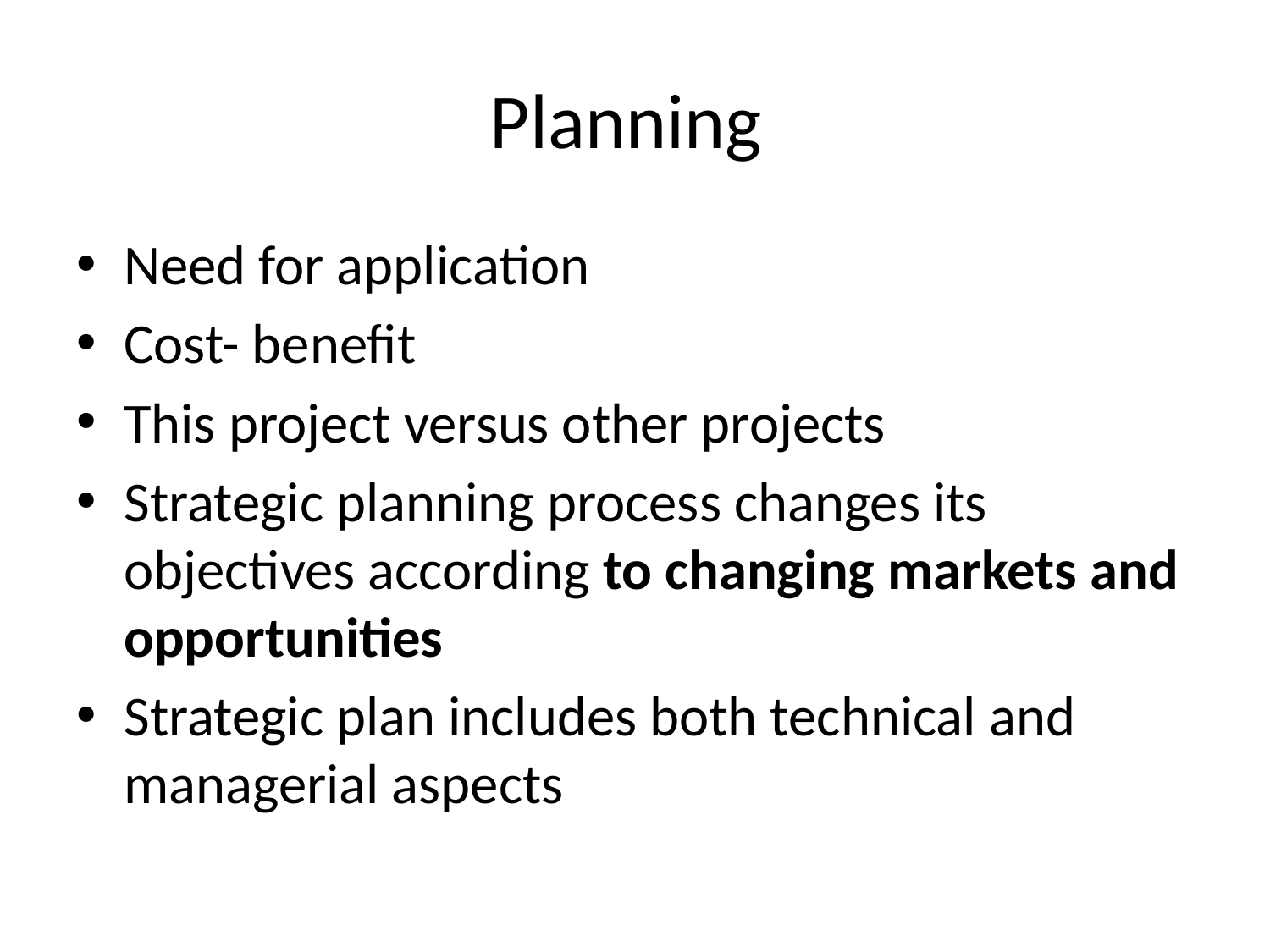

# Planning
Need for application
Cost- benefit
This project versus other projects
Strategic planning process changes its objectives according to changing markets and opportunities
Strategic plan includes both technical and managerial aspects